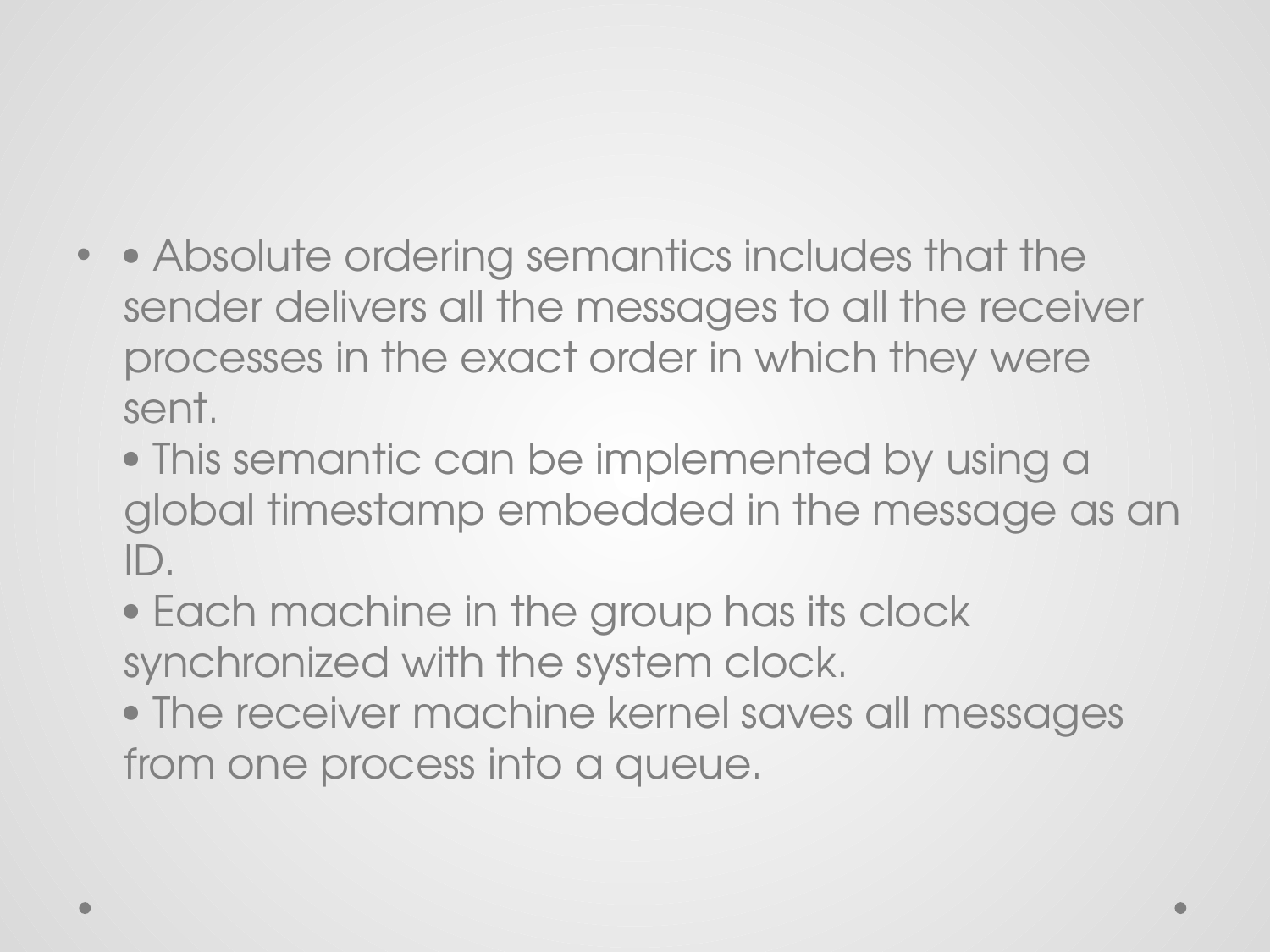

# Absolute Ordering
• Absolute ordering semantics includes that the sender delivers all the messages to all the receiver processes in the exact order in which they were sent.
• This semantic can be implemented by using a global timestamp embedded in the message as an ID.
• Each machine in the group has its clock synchronized with the system clock.
• The receiver machine kernel saves all messages from one process into a queue.